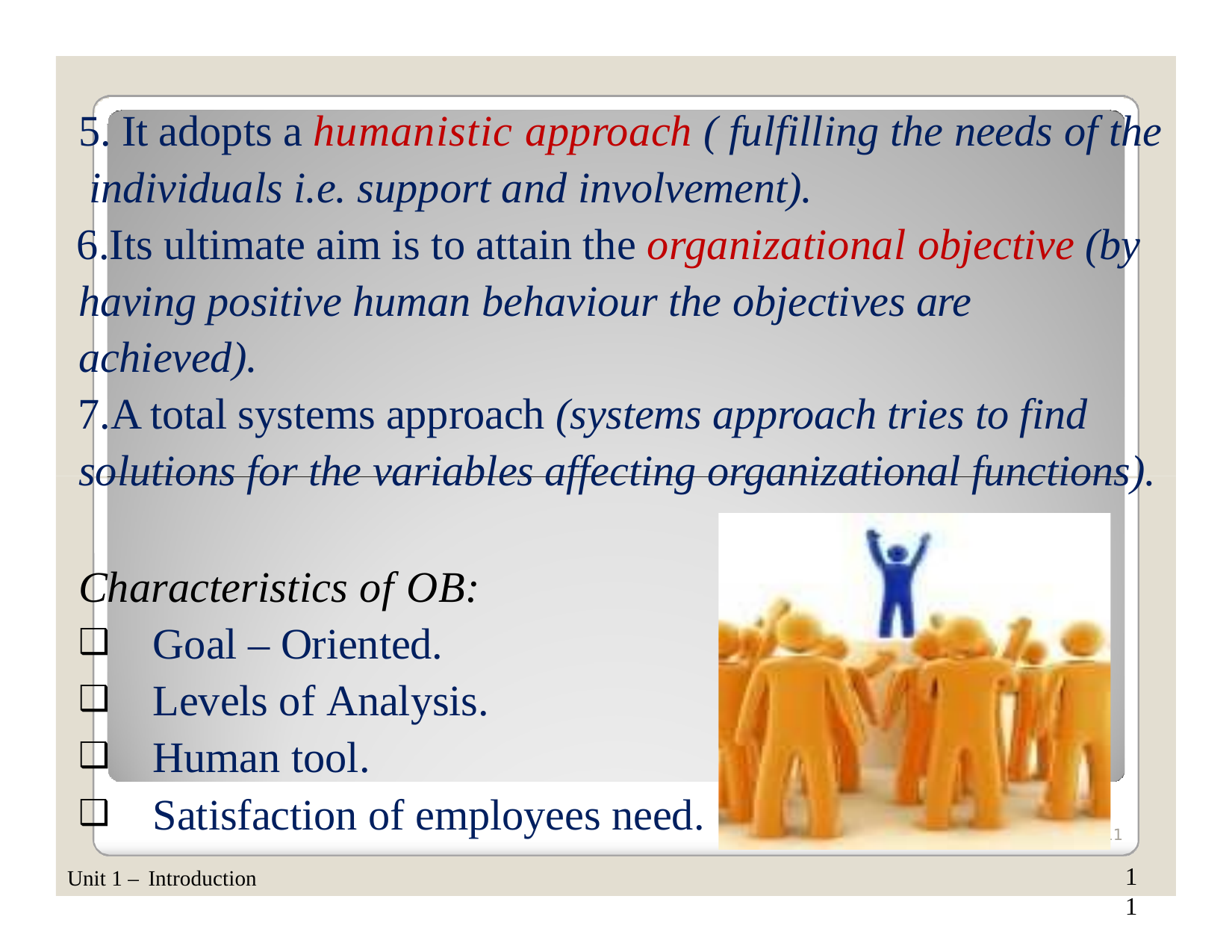

# 5. It adopts a humanistic approach ( fulfilling the needs of the  individuals i.e. support and involvement).

Its ultimate aim is to attain the organizational objective (by  having positive human behaviour the objectives are  achieved).
A total systems approach (systems approach tries to find  solutions for the variables affecting organizational functions).

Characteristics of OB:
Goal – Oriented.
Levels of Analysis.
Human tool.
Satisfaction of employees need.

11
1 1
Unit 1 – Introduction